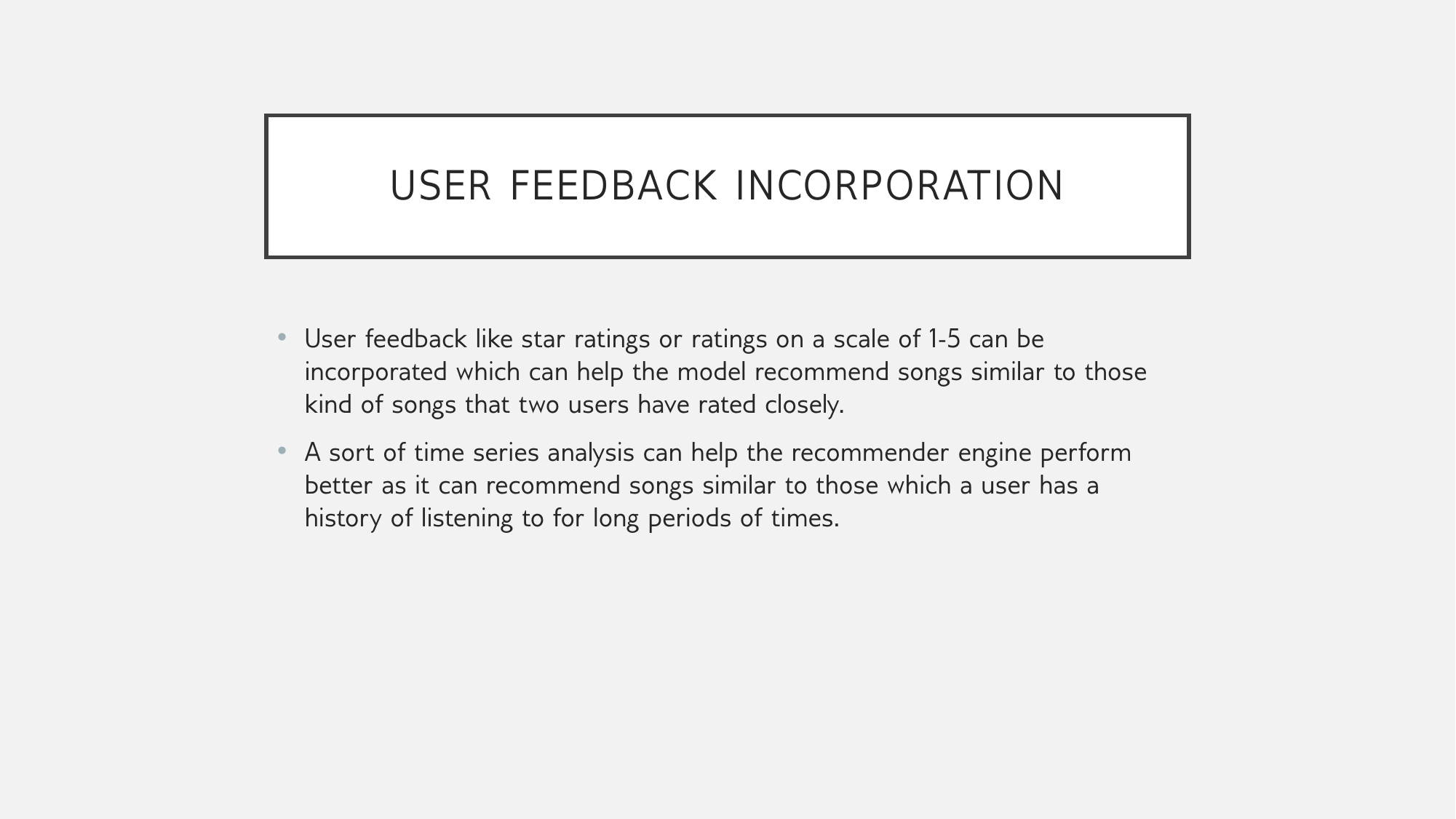

# User Feedback Incorporation
User feedback like star ratings or ratings on a scale of 1-5 can be incorporated which can help the model recommend songs similar to those kind of songs that two users have rated closely.
A sort of time series analysis can help the recommender engine perform better as it can recommend songs similar to those which a user has a history of listening to for long periods of times.